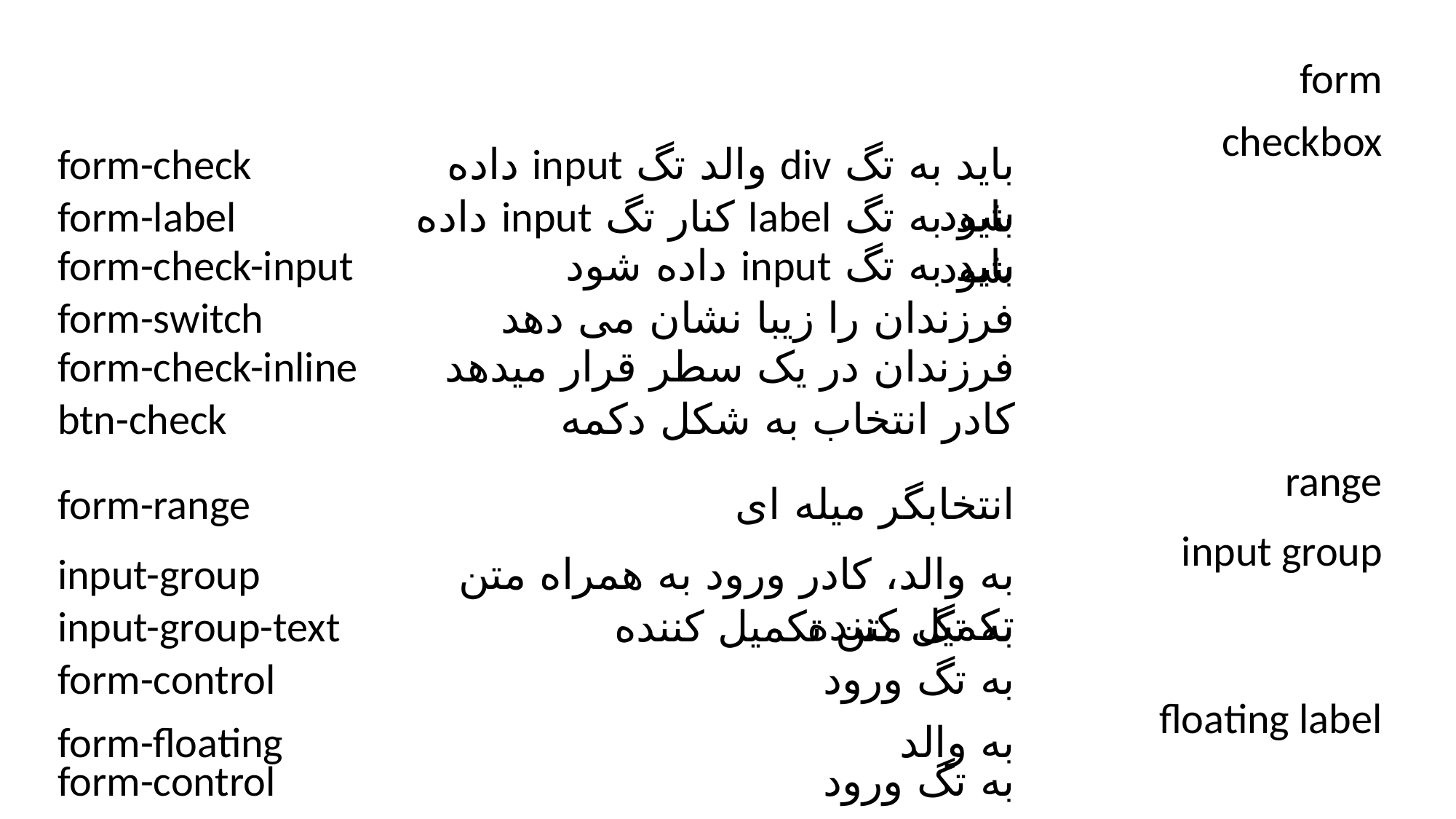

form
checkbox
form-check
باید به تگ div والد تگ input داده شود
form-label
باید به تگ label کنار تگ input داده شود
form-check-input
باید به تگ input داده شود
form-switch
فرزندان را زیبا نشان می دهد
form-check-inline
فرزندان در یک سطر قرار میدهد
btn-check
کادر انتخاب به شکل دکمه
range
form-range
انتخابگر میله ای
input group
input-group
به والد، کادر ورود به همراه متن تکمیل کننده
input-group-text
به تگ متن تکمیل کننده
form-control
به تگ ورود
floating label
form-floating
به والد
form-control
به تگ ورود